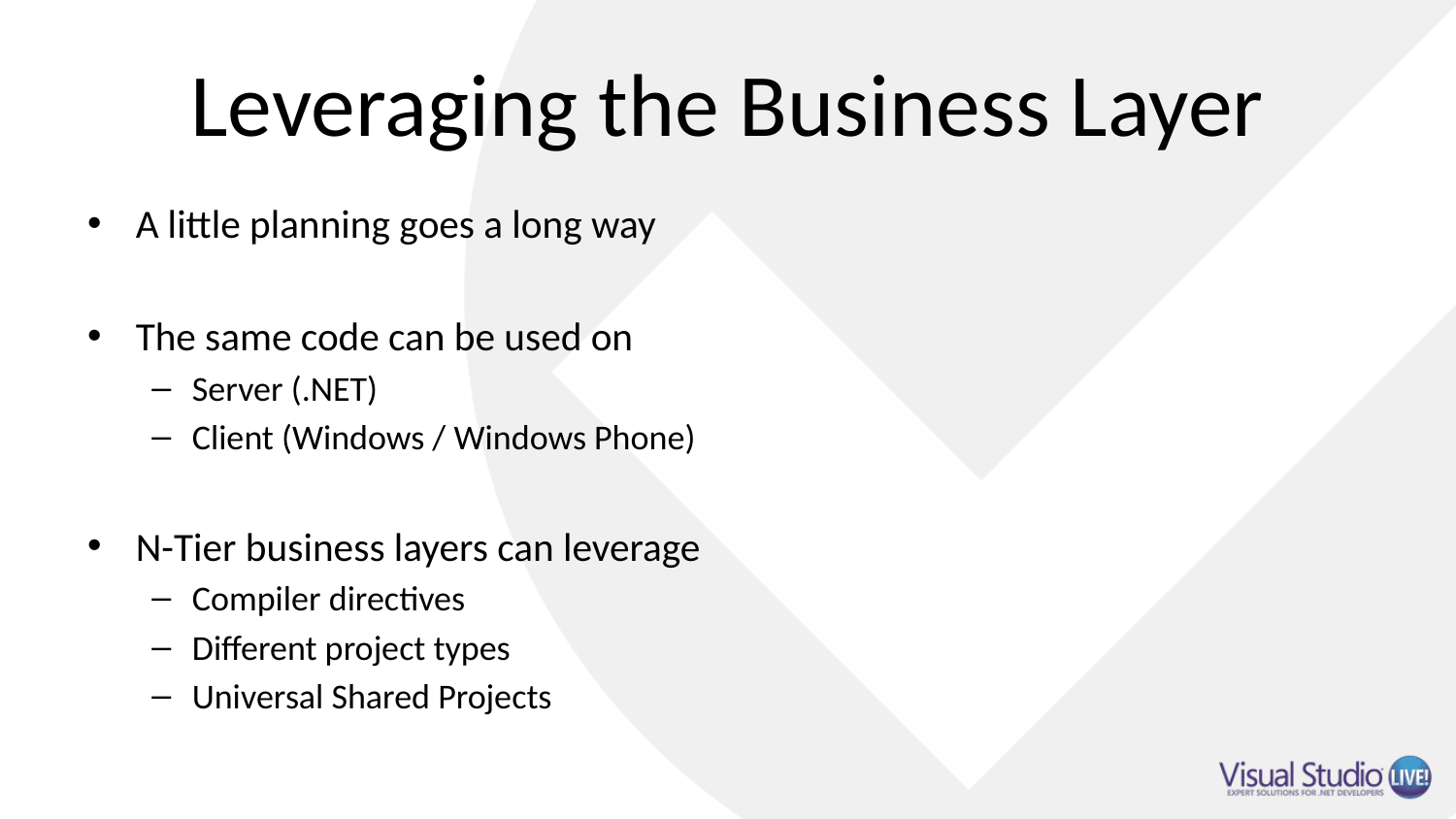

# Leveraging the Business Layer
A little planning goes a long way

The same code can be used on
Server (.NET)
Client (Windows / Windows Phone)

N-Tier business layers can leverage
Compiler directives
Different project types
Universal Shared Projects